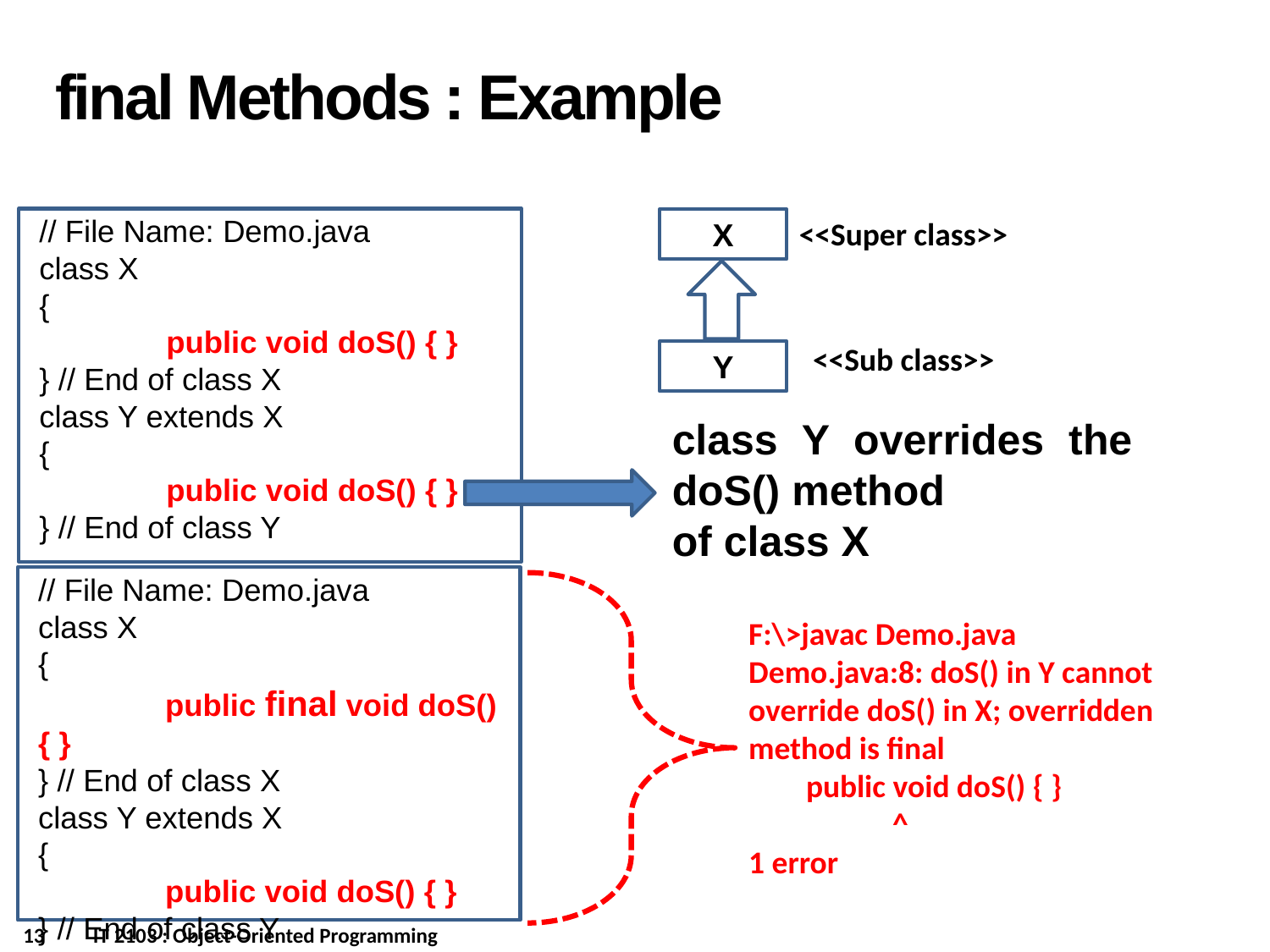

final Methods : Example
// File Name: Demo.java
class X
{
	public void doS() { }
} // End of class X
class Y extends X
{
	public void doS() { }
} // End of class Y

<<Super class>>
X

<<Sub class>>
Y
class Y overrides the doS() method
of class X

// File Name: Demo.java
class X
{
	public final void doS() { }
} // End of class X
class Y extends X
{
	public void doS() { }
} // End of class Y

F:\>javac Demo.java
Demo.java:8: doS() in Y cannot override doS() in X; overridden method is final
        public void doS() { }
                    ^
1 error